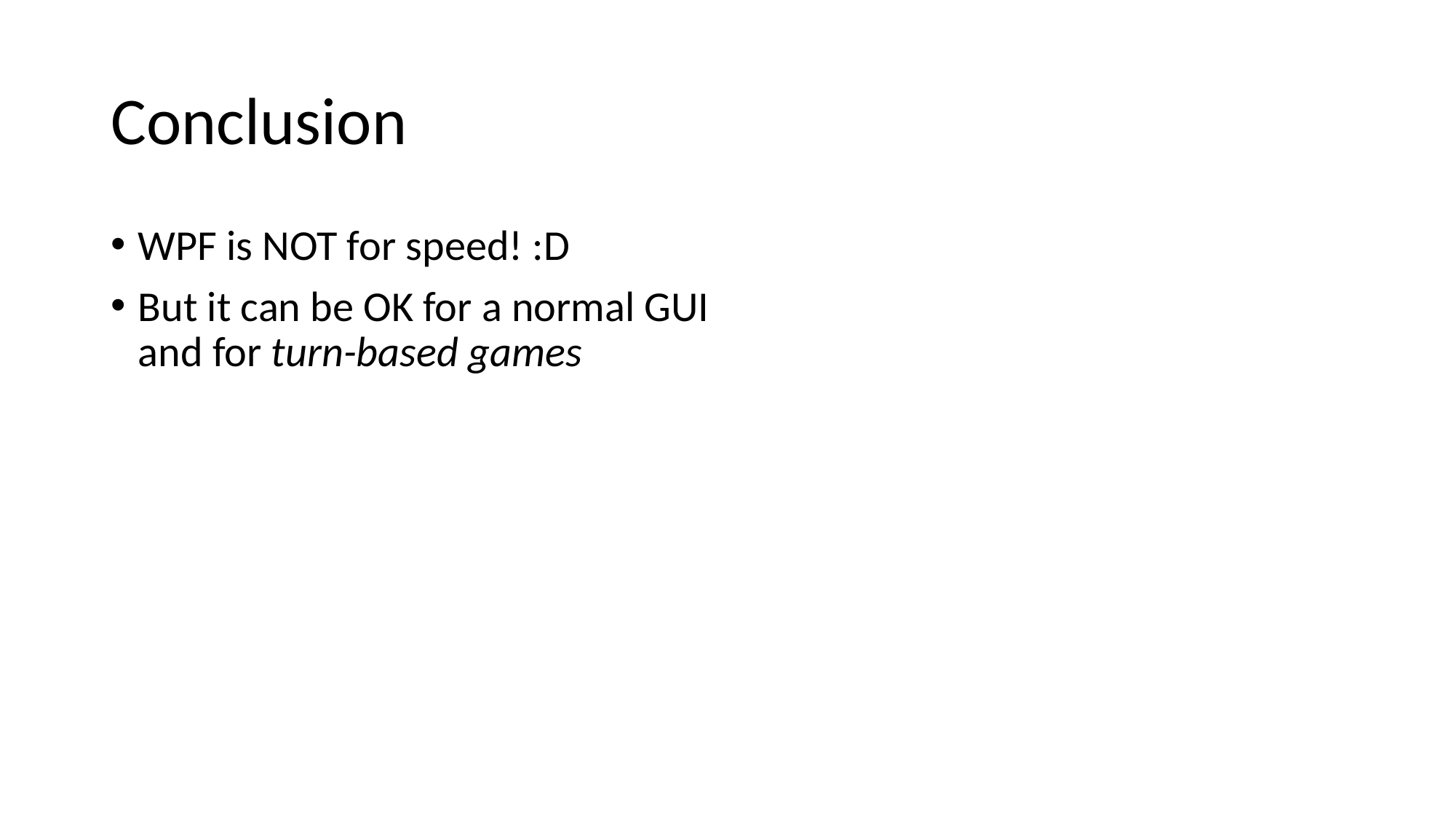

# Conclusion
WPF is NOT for speed! :D
But it can be OK for a normal GUI
and for turn-based games